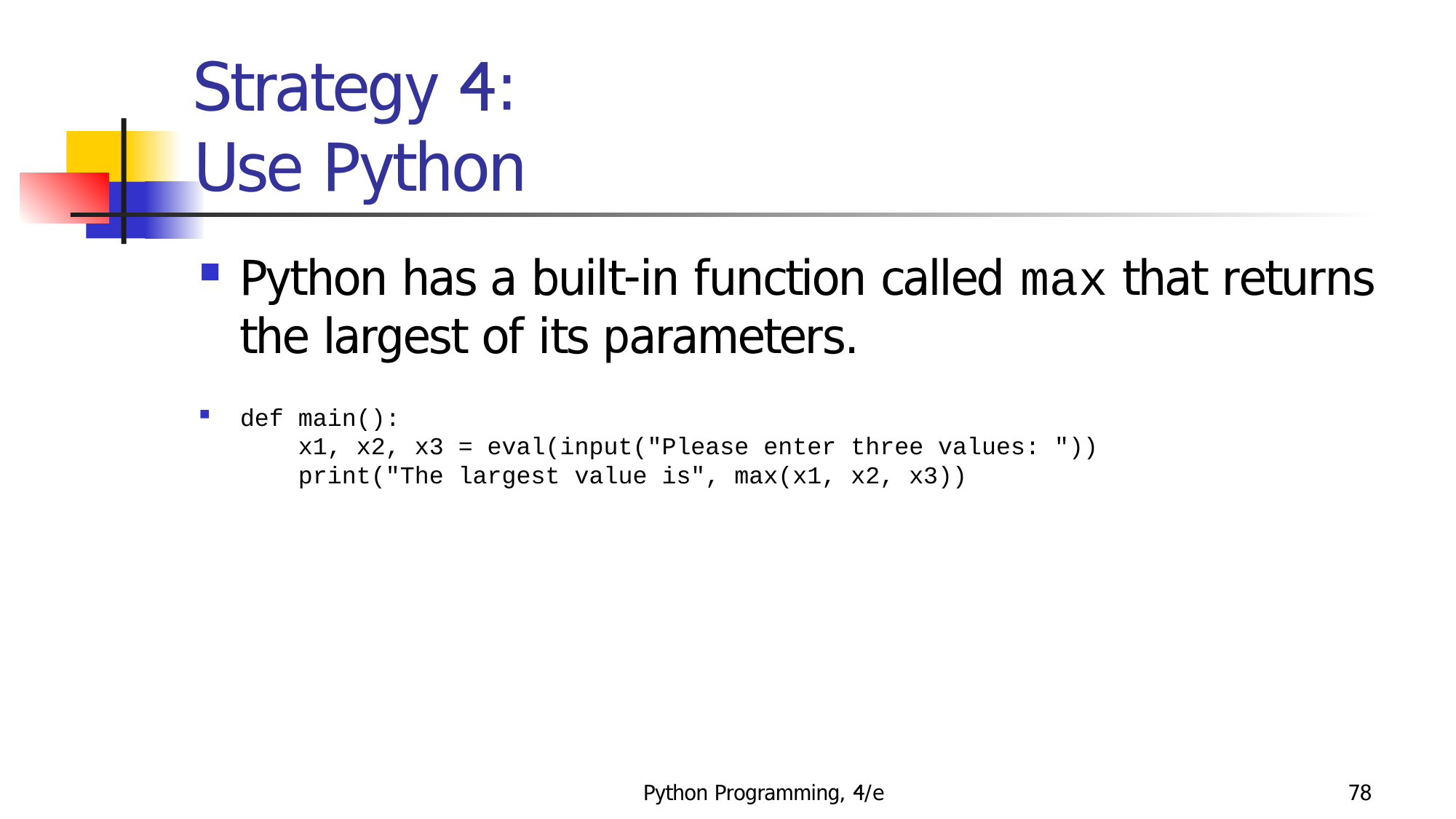

# Strategy 4: Use Python
Python has a built-in function called max that returns the largest of its parameters.

def main():
    x1, x2, x3 = eval(input("Please enter three values: "))
    print("The largest value is", max(x1, x2, x3))
Python Programming, 4/e
78